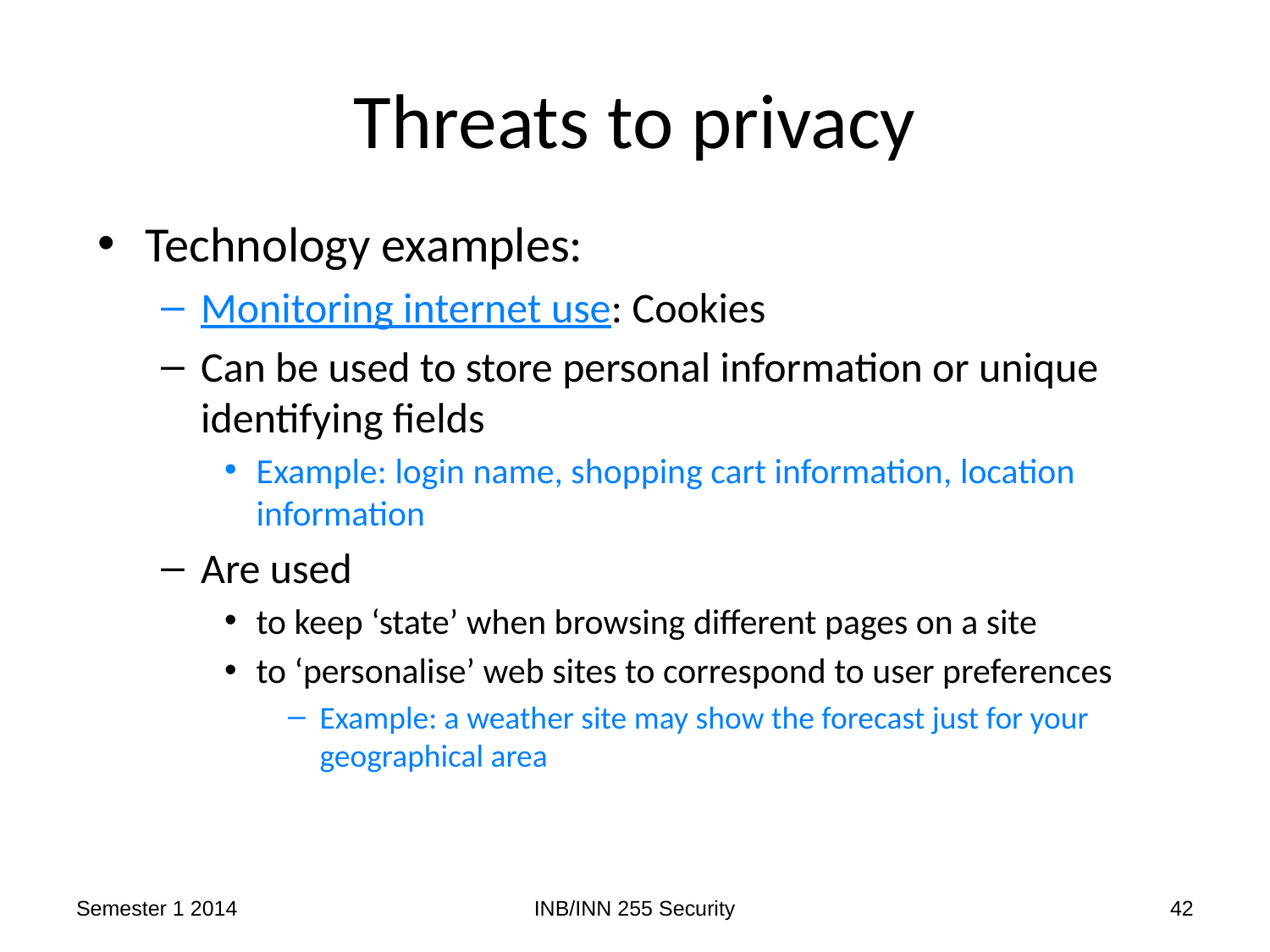

# Threats to privacy
Technology examples:
Monitoring internet use: Cookies
Can be used to store personal information or unique identifying fields
Example: login name, shopping cart information, location information
Are used
to keep ‘state’ when browsing different pages on a site
to ‘personalise’ web sites to correspond to user preferences
Example: a weather site may show the forecast just for your geographical area
Semester 1 2014
INB/INN 255 Security
42